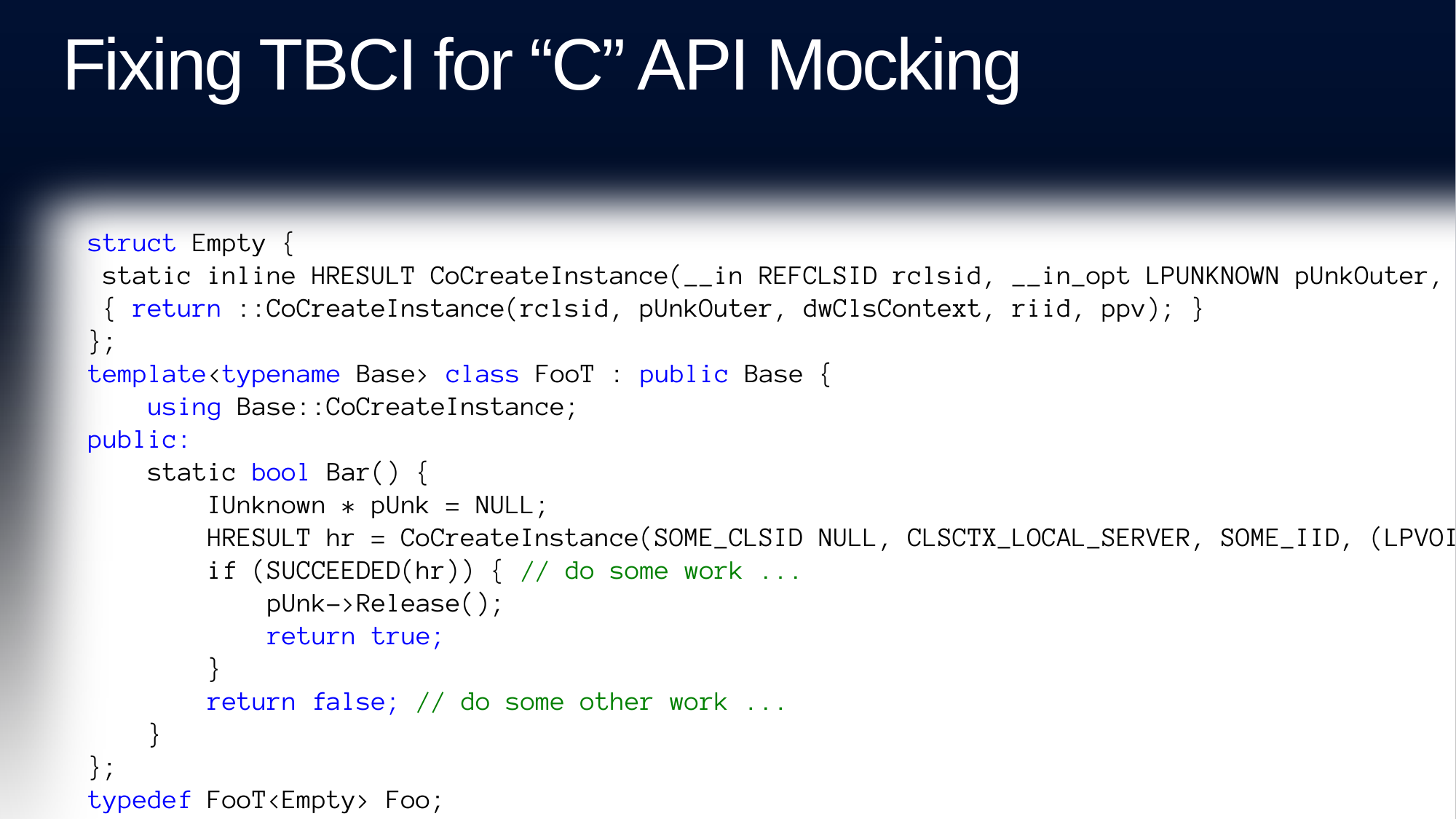

# Fixing TBCI for “C” API Mocking
struct Empty {
 static inline HRESULT CoCreateInstance(__in REFCLSID rclsid, __in_opt LPUNKNOWN pUnkOuter, __in DWORD dwClsContext, __in REFIID riid, __deref_out LPVOID FAR* ppv)
 { return ::CoCreateInstance(rclsid, pUnkOuter, dwClsContext, riid, ppv); }
};
template<typename Base> class FooT : public Base {
    using Base::CoCreateInstance;
public:
    static bool Bar() {
        IUnknown * pUnk = NULL;
        HRESULT hr = CoCreateInstance(SOME_CLSID NULL, CLSCTX_LOCAL_SERVER, SOME_IID, (LPVOID*)&pUnk);
        if (SUCCEEDED(hr)) { // do some work ...
            pUnk->Release();
            return true;
        }
        return false; // do some other work ...
    }
};
typedef FooT<Empty> Foo;